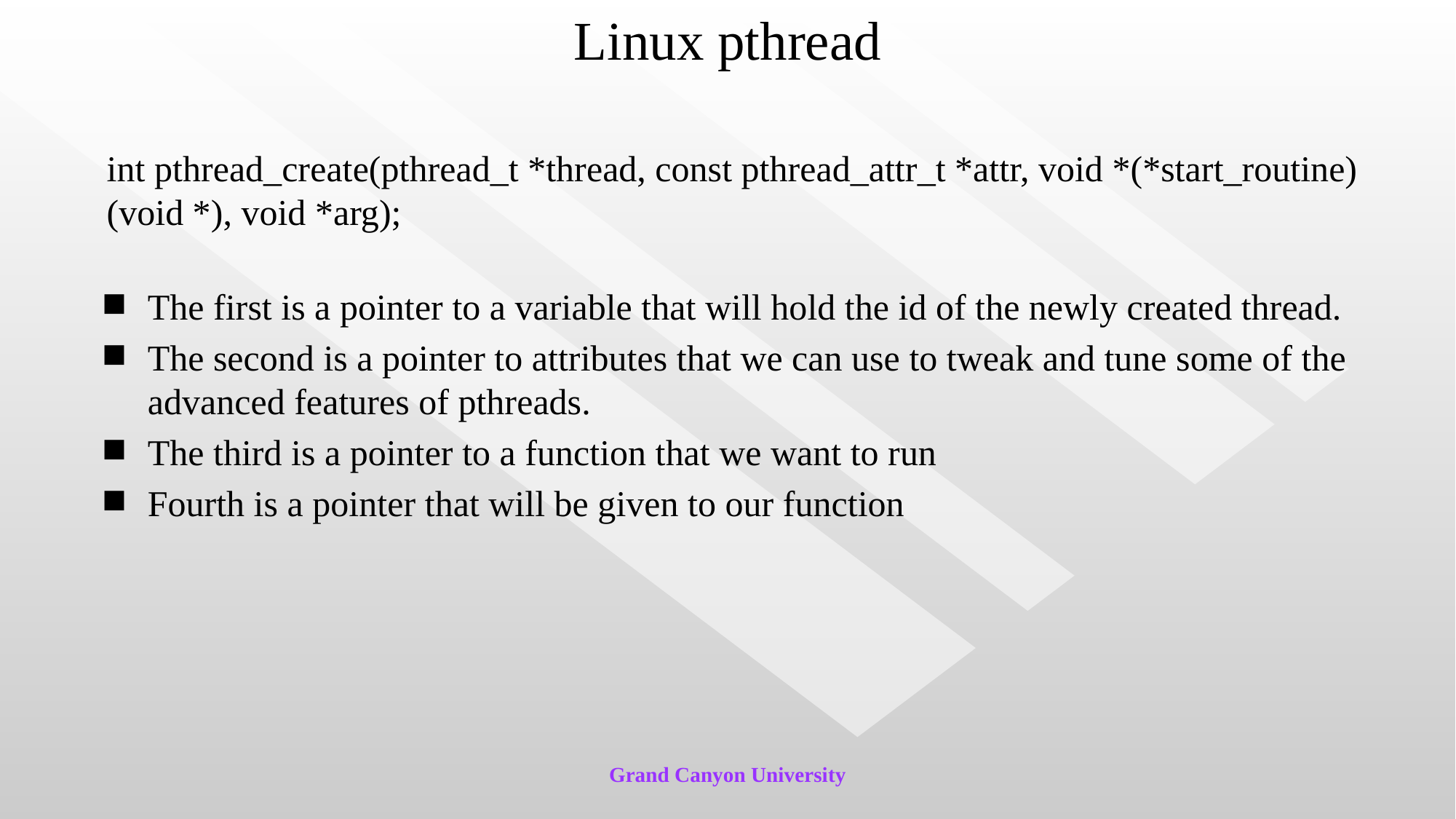

# Linux pthread

int pthread_create(pthread_t *thread, const pthread_attr_t *attr, void *(*start_routine) (void *), void *arg);

The first is a pointer to a variable that will hold the id of the newly created thread.
The second is a pointer to attributes that we can use to tweak and tune some of the advanced features of pthreads.
The third is a pointer to a function that we want to run
Fourth is a pointer that will be given to our function

Grand Canyon University